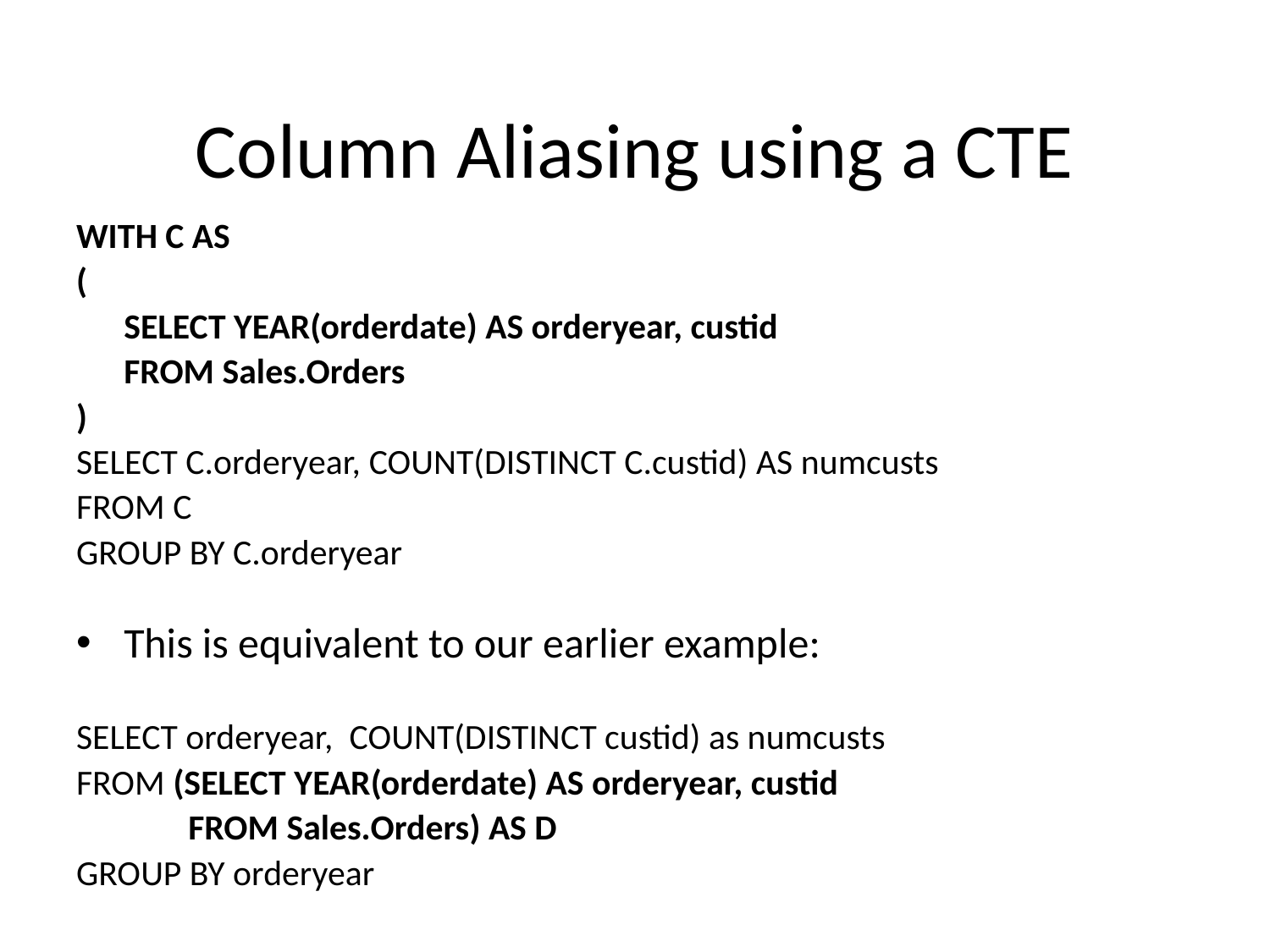

# Column Aliasing using a CTE
WITH C AS
(
	SELECT YEAR(orderdate) AS orderyear, custid
	FROM Sales.Orders
)
SELECT C.orderyear, COUNT(DISTINCT C.custid) AS numcusts
FROM C
GROUP BY C.orderyear

This is equivalent to our earlier example:

SELECT orderyear,  COUNT(DISTINCT custid) as numcusts
FROM (SELECT YEAR(orderdate) AS orderyear, custid
	        FROM Sales.Orders) AS D
GROUP BY orderyear